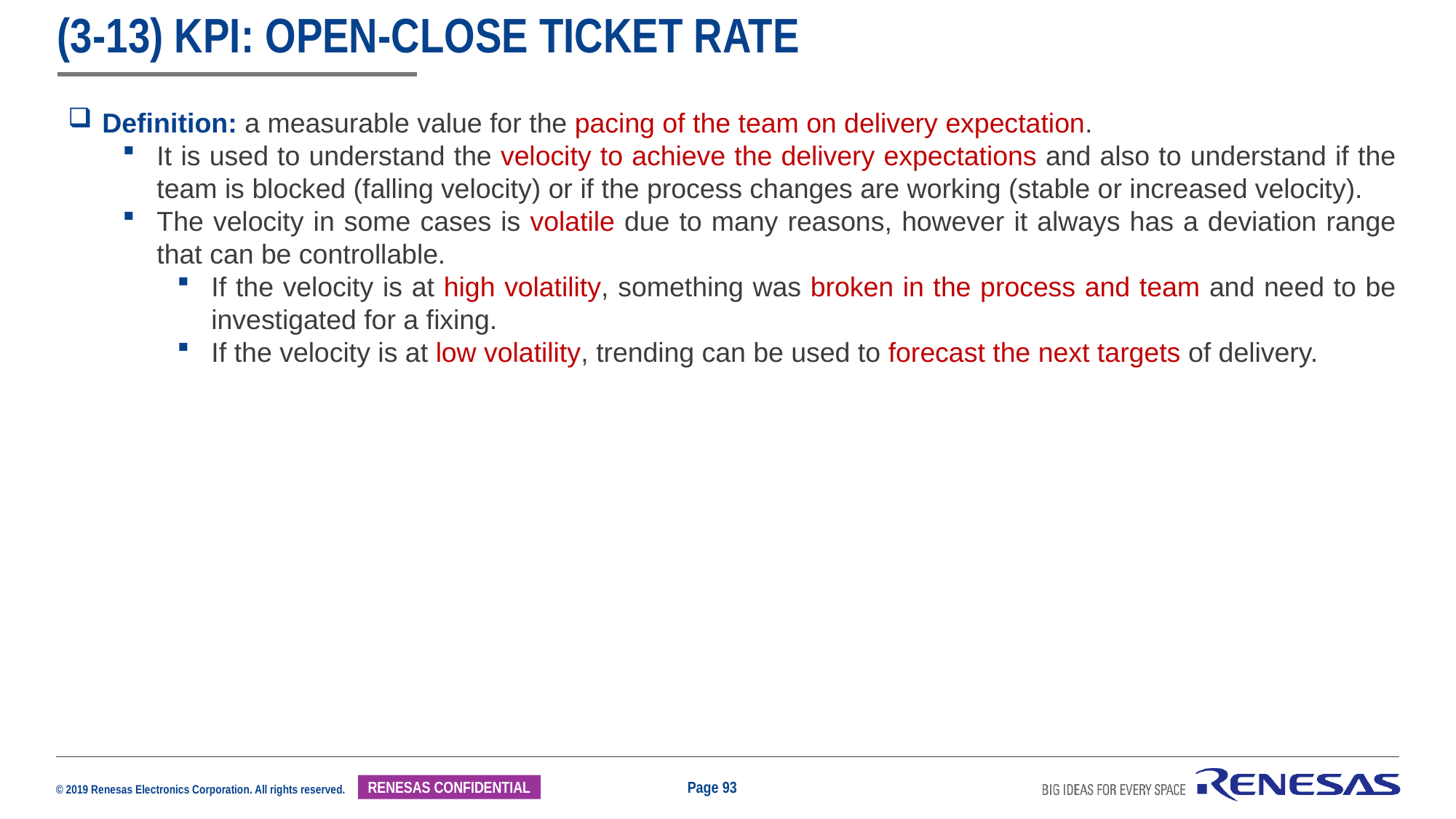

# (3-13) KPI: Open-Close Ticket rate
Definition: a measurable value for the pacing of the team on delivery expectation.
It is used to understand the velocity to achieve the delivery expectations and also to understand if the team is blocked (falling velocity) or if the process changes are working (stable or increased velocity).
The velocity in some cases is volatile due to many reasons, however it always has a deviation range that can be controllable.
If the velocity is at high volatility, something was broken in the process and team and need to be investigated for a fixing.
If the velocity is at low volatility, trending can be used to forecast the next targets of delivery.
Page 93